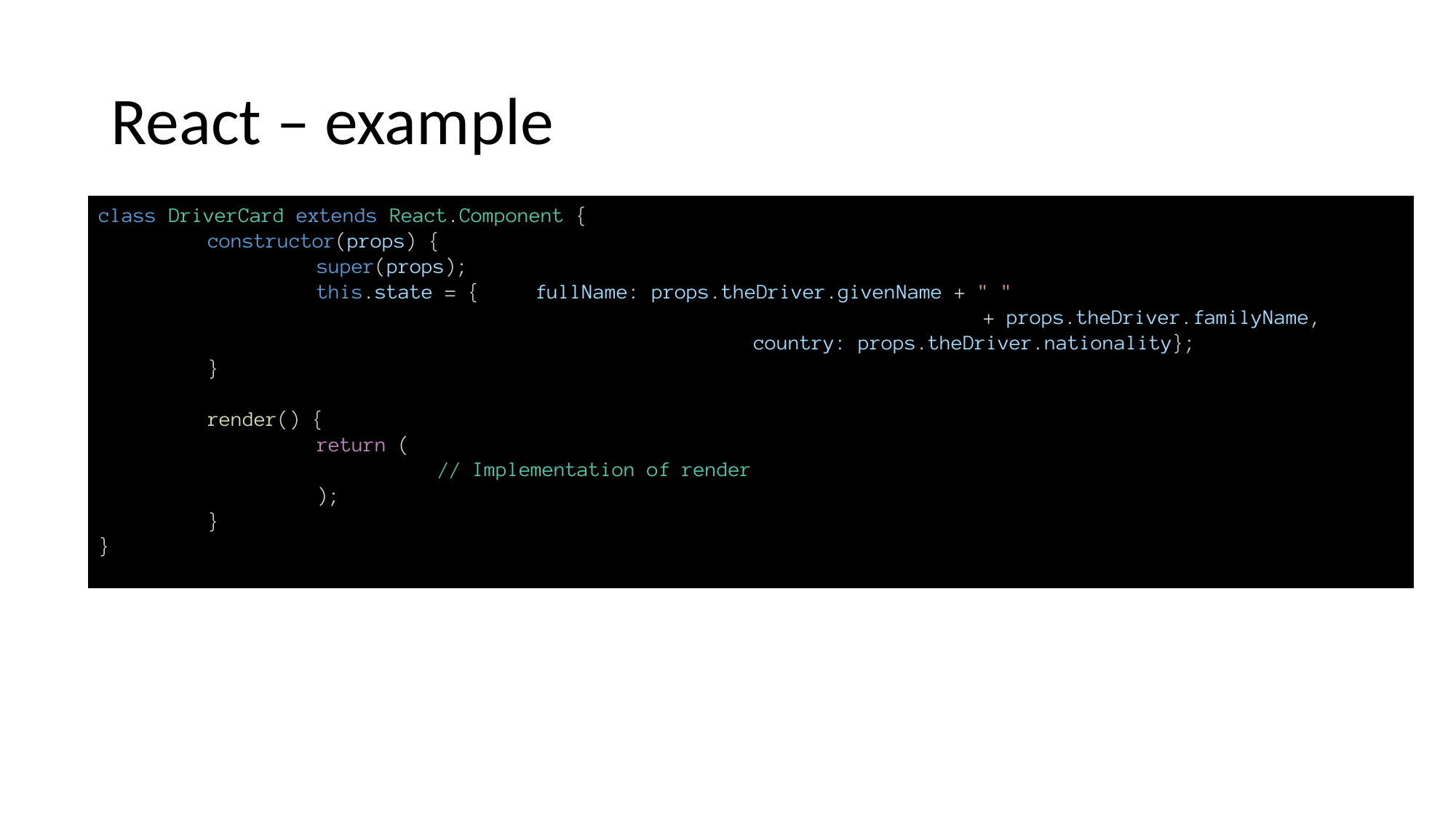

# React – example
class DriverCard extends React.Component {
	constructor(props) {
		super(props);
		this.state = {	fullName: props.theDriver.givenName + " "
								 + props.theDriver.familyName,
						country: props.theDriver.nationality};
	}
	render() {
		return (
			 // Implementation of render
		);
	}
}